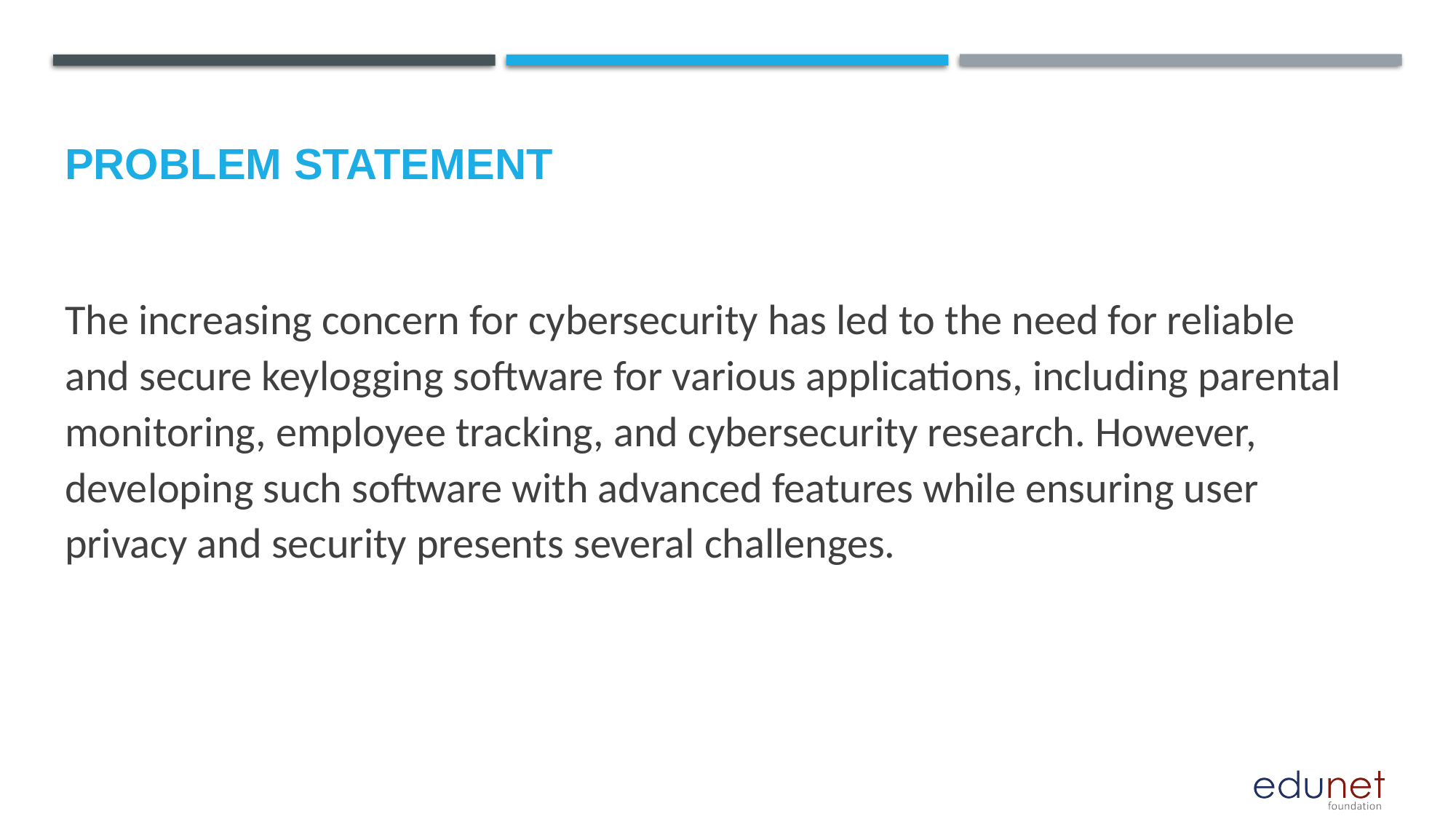

# Problem Statement
The increasing concern for cybersecurity has led to the need for reliable and secure keylogging software for various applications, including parental monitoring, employee tracking, and cybersecurity research. However, developing such software with advanced features while ensuring user privacy and security presents several challenges.